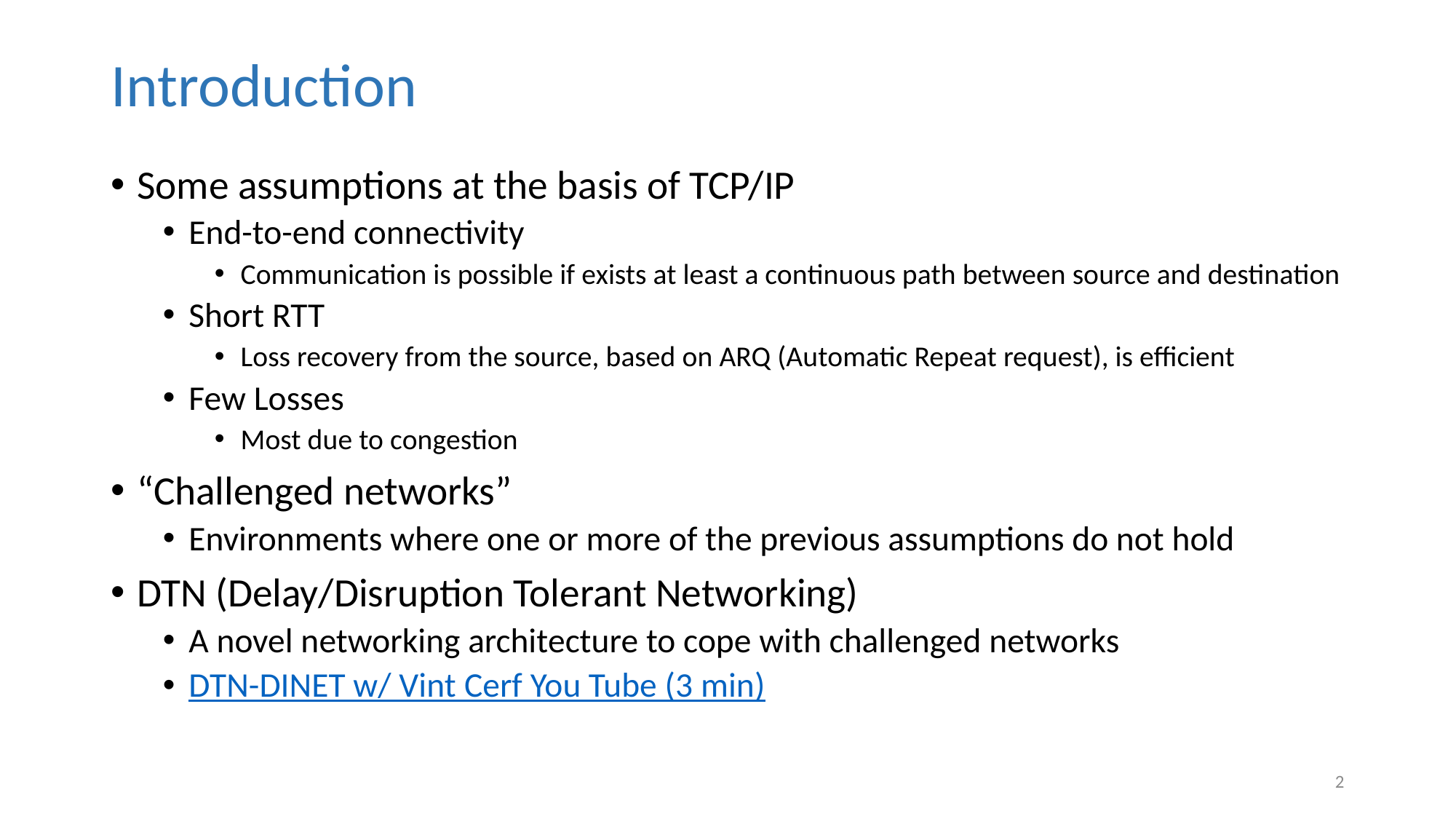

# Introduction
Some assumptions at the basis of TCP/IP
End-to-end connectivity
Communication is possible if exists at least a continuous path between source and destination
Short RTT
Loss recovery from the source, based on ARQ (Automatic Repeat request), is efficient
Few Losses
Most due to congestion
“Challenged networks”
Environments where one or more of the previous assumptions do not hold
DTN (Delay/Disruption Tolerant Networking)
A novel networking architecture to cope with challenged networks
DTN-DINET w/ Vint Cerf You Tube (3 min)

2